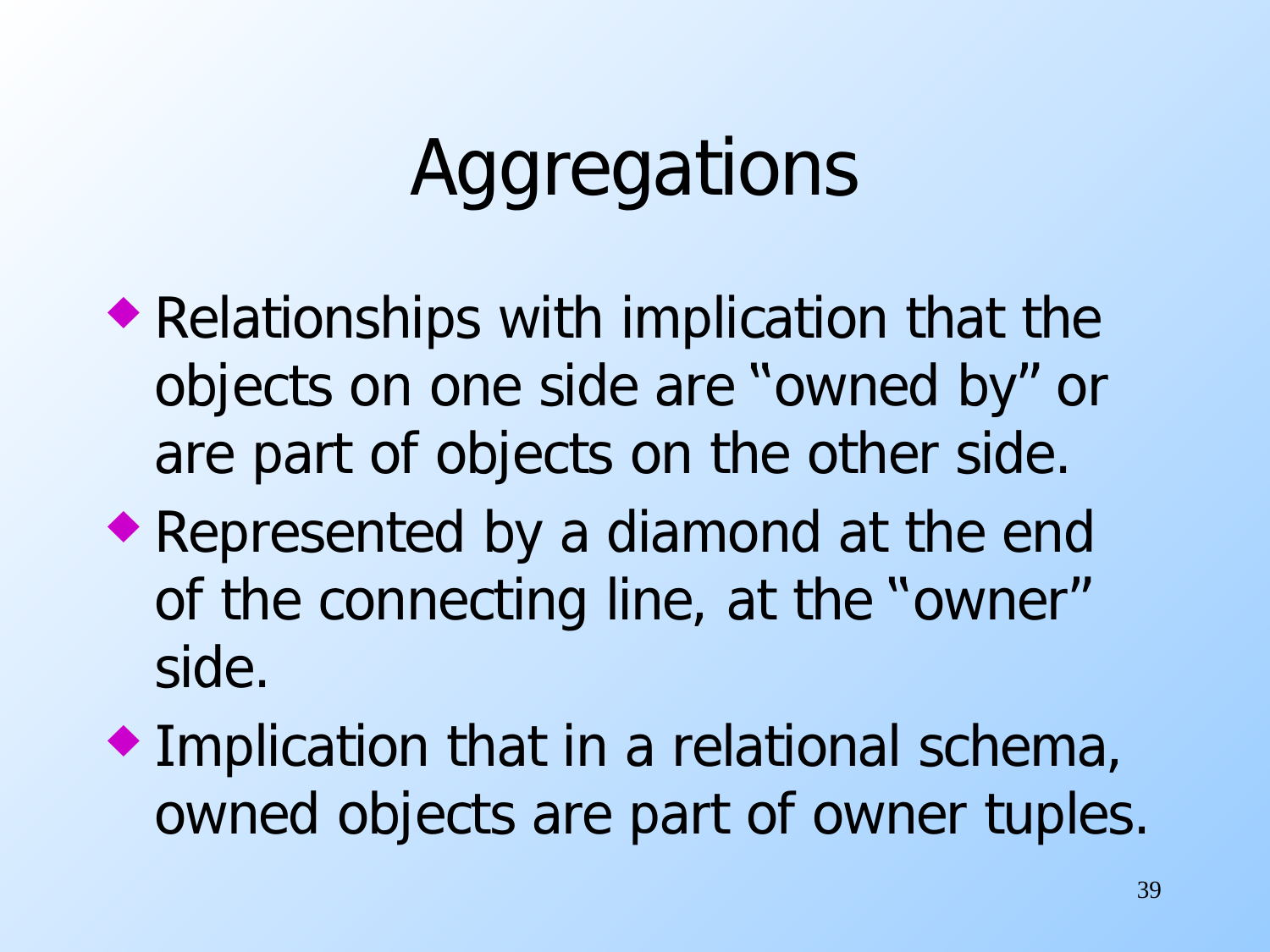

# Aggregations
Relationships with implication that the objects on one side are “owned by” or are part of objects on the other side.
Represented by a diamond at the end of the connecting line, at the “owner” side.
Implication that in a relational schema, owned objects are part of owner tuples.
39